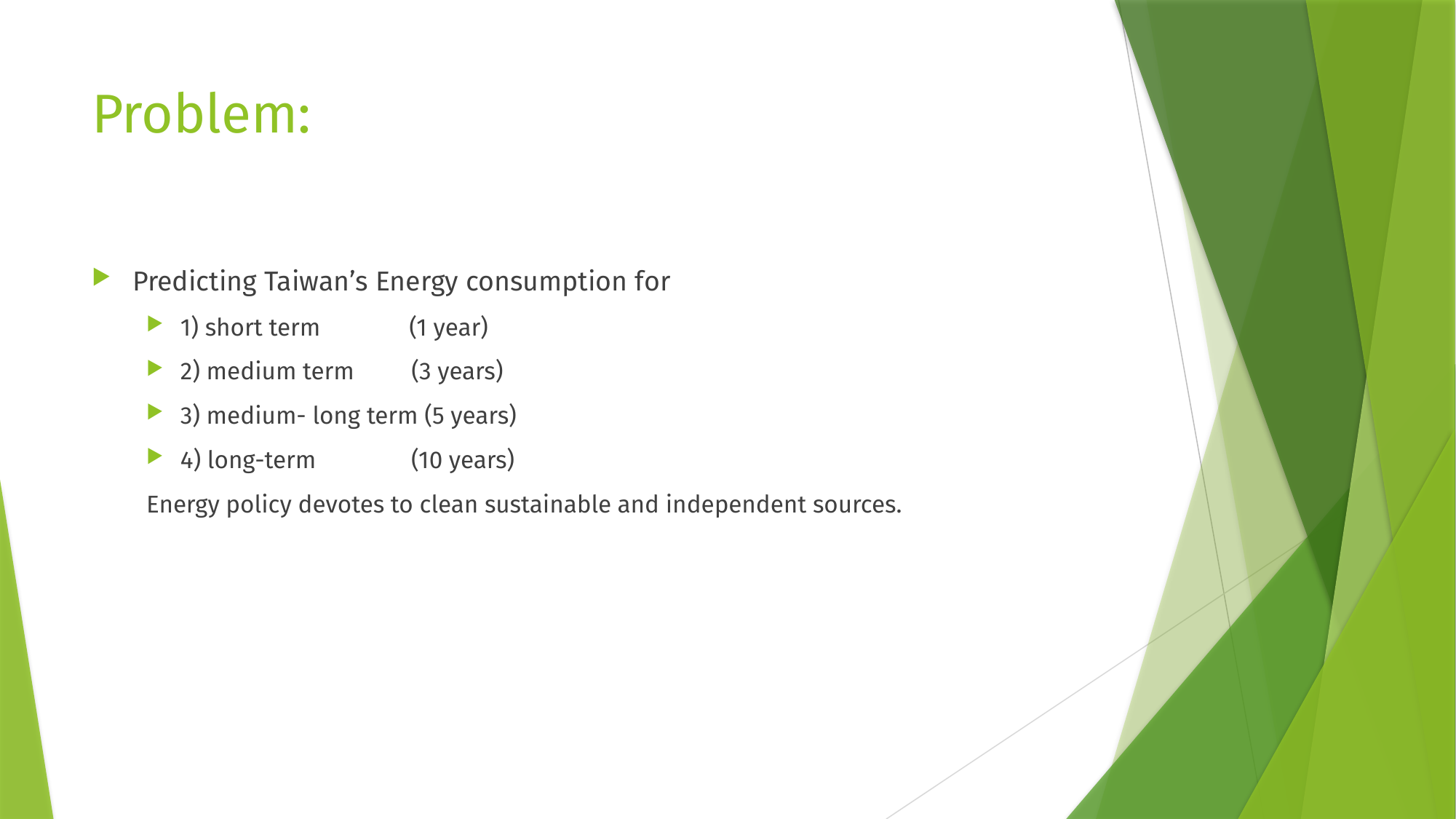

# Problem:
Predicting Taiwan’s Energy consumption for
1) short term              (1 year)
2) medium term         (3 years)
3) medium- long term (5 years)
4) long-term               (10 years)
Energy policy devotes to clean sustainable and independent sources.